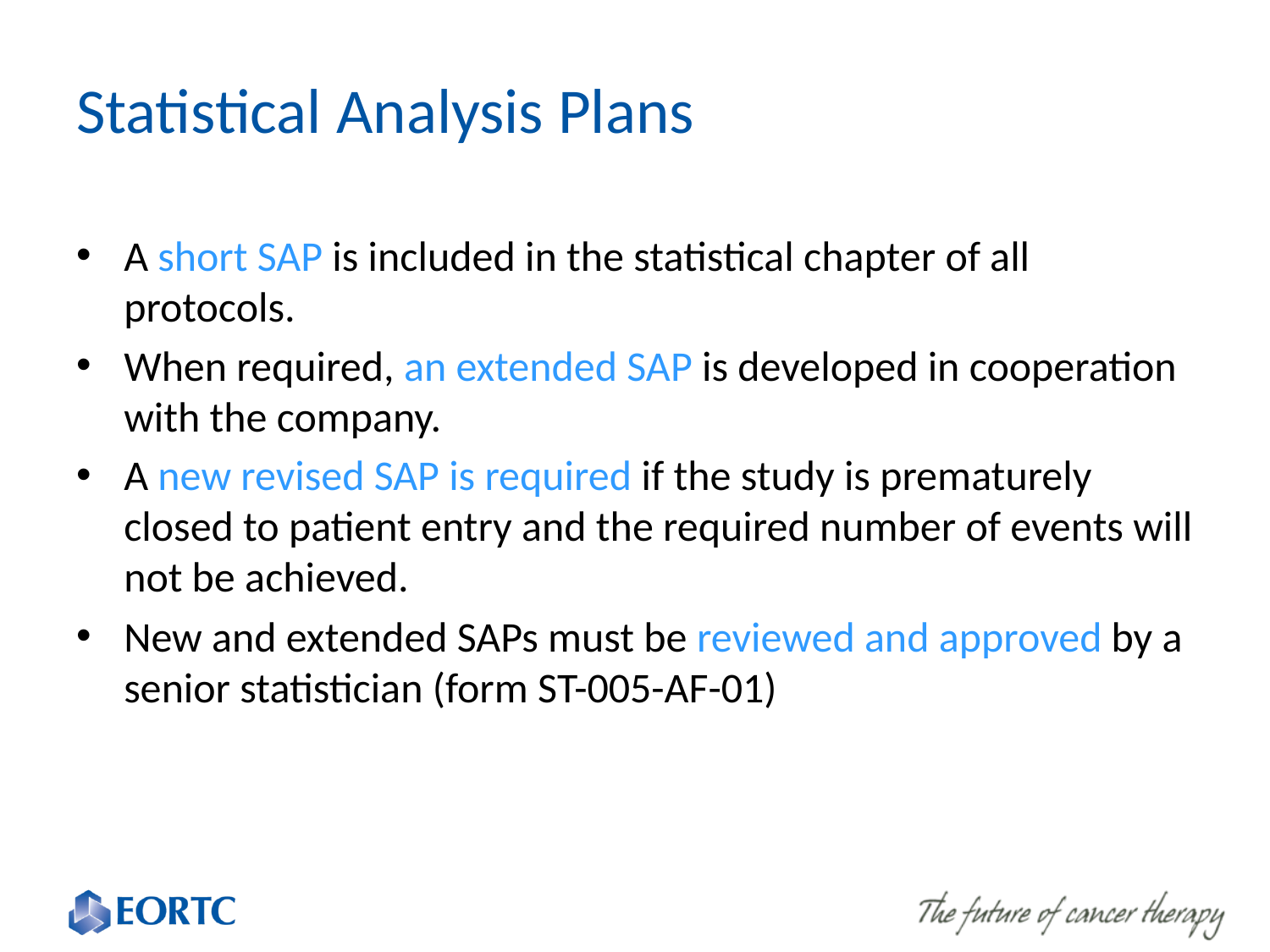

# Statistical Analysis Plans
A short SAP is included in the statistical chapter of all protocols.
When required, an extended SAP is developed in cooperation with the company.
A new revised SAP is required if the study is prematurely closed to patient entry and the required number of events will not be achieved.
New and extended SAPs must be reviewed and approved by a senior statistician (form ST-005-AF-01)